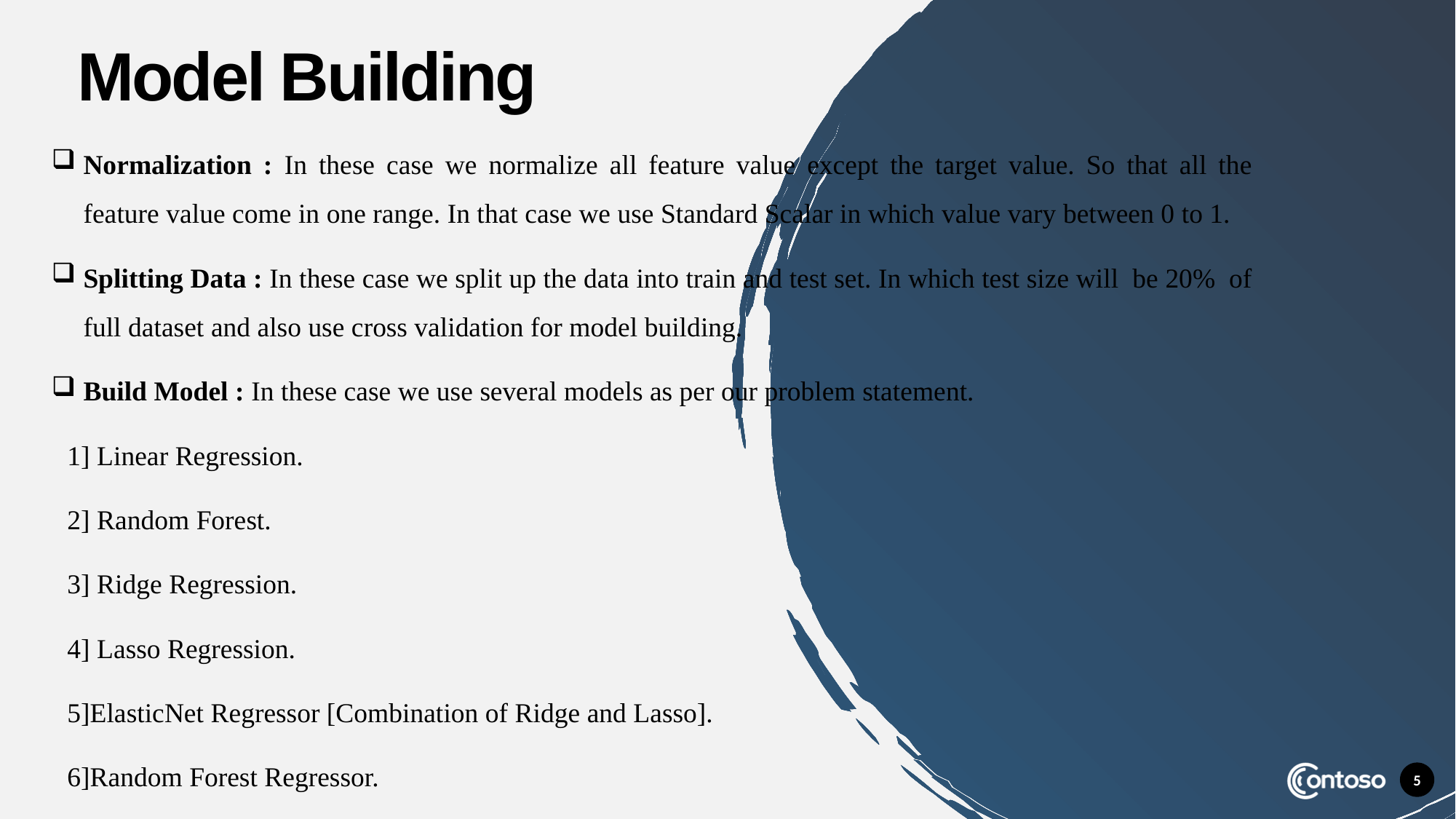

# Model Building
Normalization : In these case we normalize all feature value except the target value. So that all the feature value come in one range. In that case we use Standard Scalar in which value vary between 0 to 1.
Splitting Data : In these case we split up the data into train and test set. In which test size will  be 20%  of full dataset and also use cross validation for model building.
Build Model : In these case we use several models as per our problem statement.
1] Linear Regression.
2] Random Forest.
3] Ridge Regression.
4] Lasso Regression.
5]ElasticNet Regressor [Combination of Ridge and Lasso].
6]Random Forest Regressor.

5